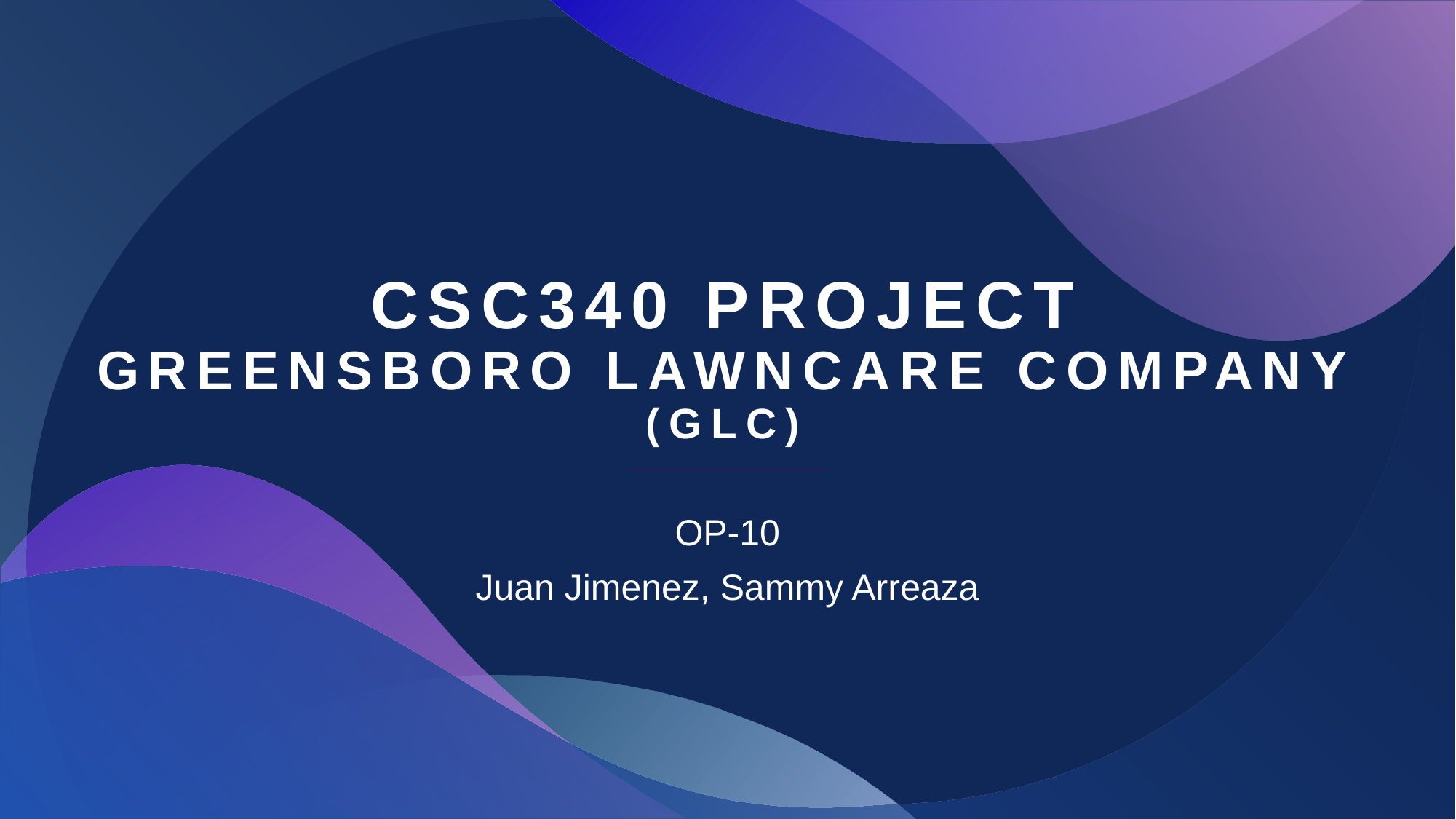

# CSC340 Project Greensboro Lawncare Company (GLC)
OP-10
Juan Jimenez, Sammy Arreaza